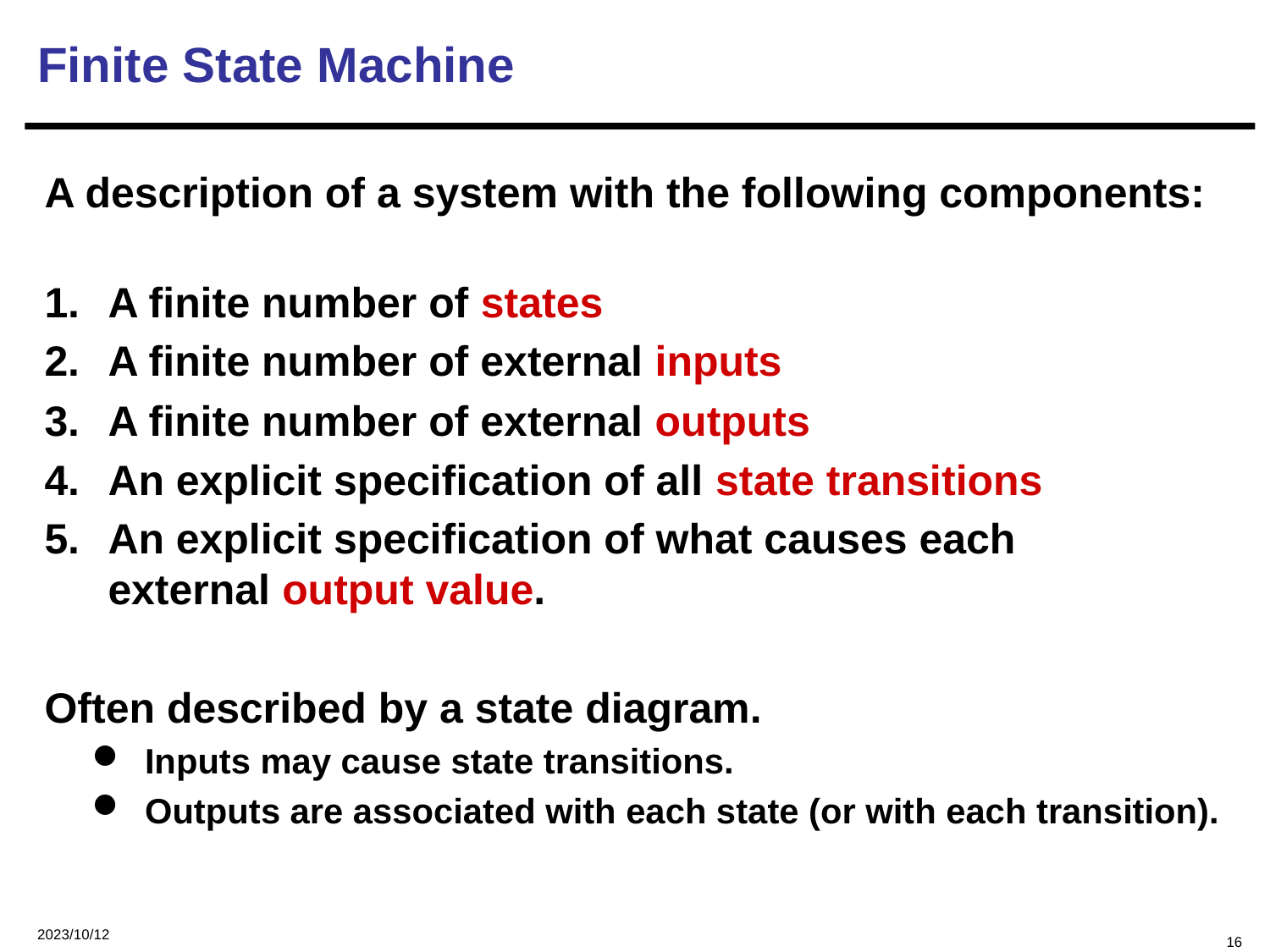

Finite State Machine
A description of a system with the following components:
A finite number of states
A finite number of external inputs
A finite number of external outputs
An explicit specification of all state transitions
An explicit specification of what causes each
external output value.

Often described by a state diagram.
Inputs may cause state transitions.
Outputs are associated with each state (or with each transition).
2023/10/12
16